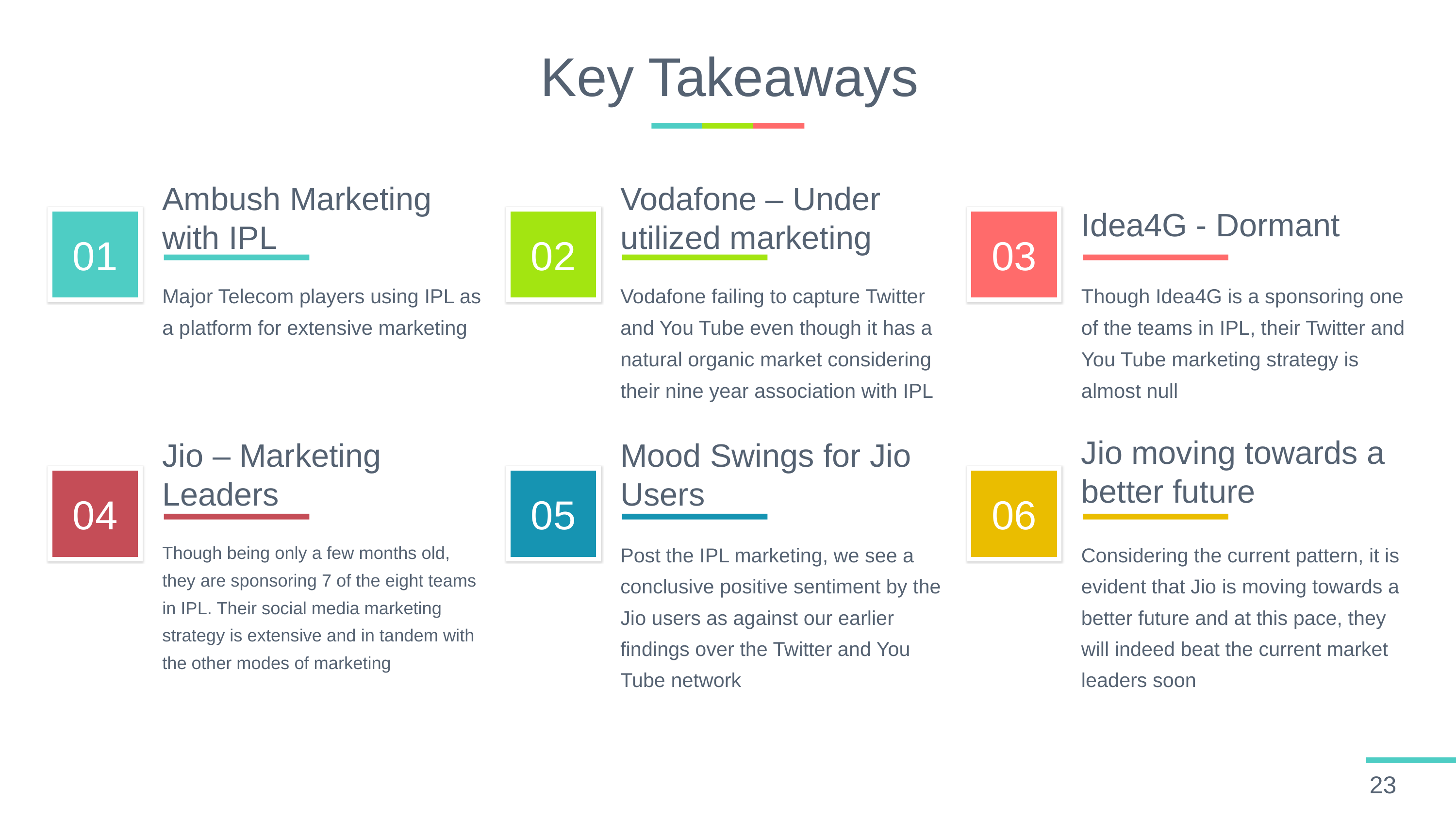

# Key Takeaways
Ambush Marketing with IPL
Vodafone – Under utilized marketing
Idea4G - Dormant
Major Telecom players using IPL as a platform for extensive marketing
Vodafone failing to capture Twitter and You Tube even though it has a natural organic market considering their nine year association with IPL
Though Idea4G is a sponsoring one of the teams in IPL, their Twitter and You Tube marketing strategy is almost null
Jio moving towards a better future
Jio – Marketing Leaders
Mood Swings for Jio Users
Though being only a few months old, they are sponsoring 7 of the eight teams in IPL. Their social media marketing strategy is extensive and in tandem with the other modes of marketing
Post the IPL marketing, we see a conclusive positive sentiment by the Jio users as against our earlier findings over the Twitter and You Tube network
Considering the current pattern, it is evident that Jio is moving towards a better future and at this pace, they will indeed beat the current market leaders soon
23